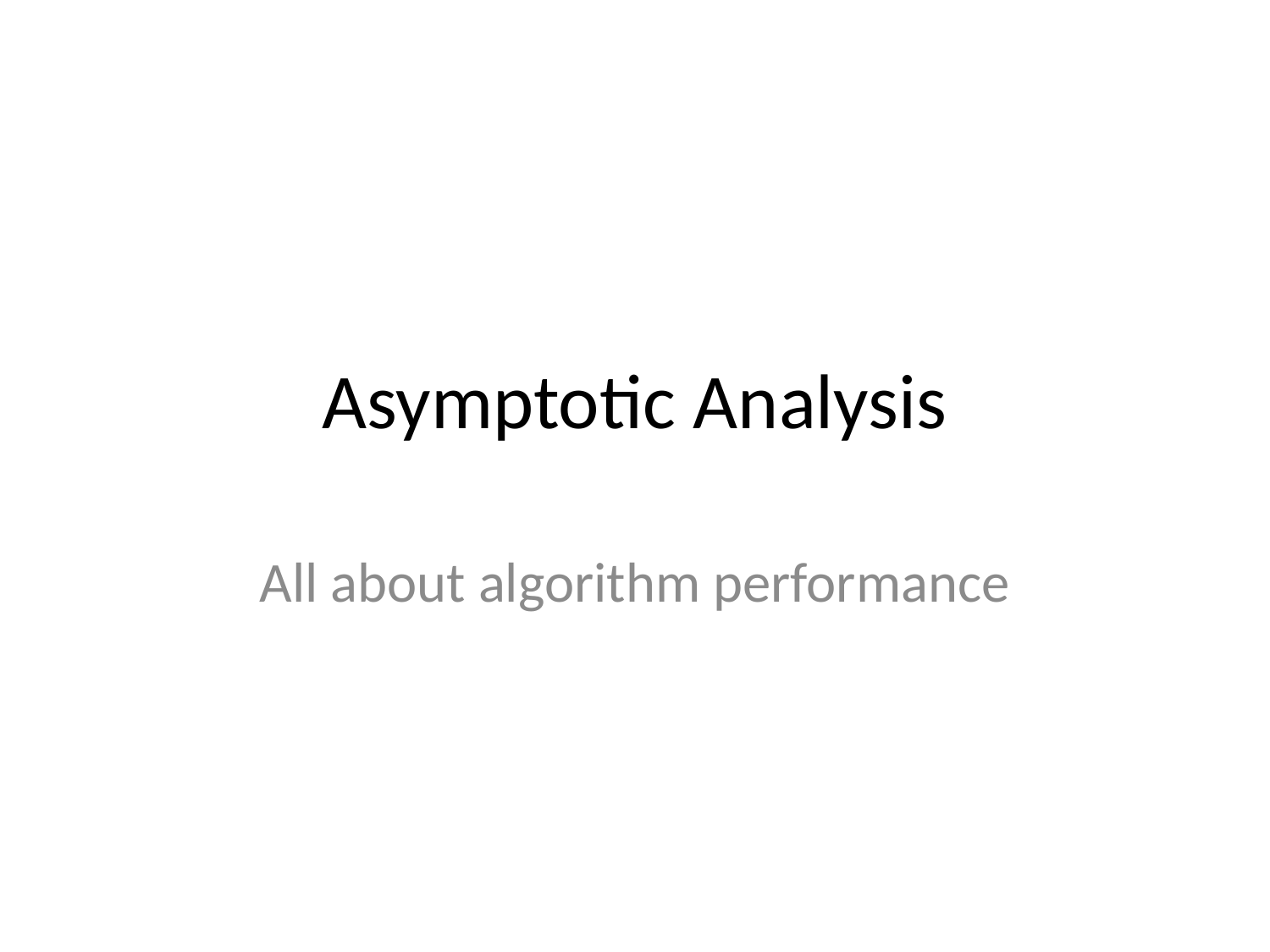

# Asymptotic Analysis
All about algorithm performance